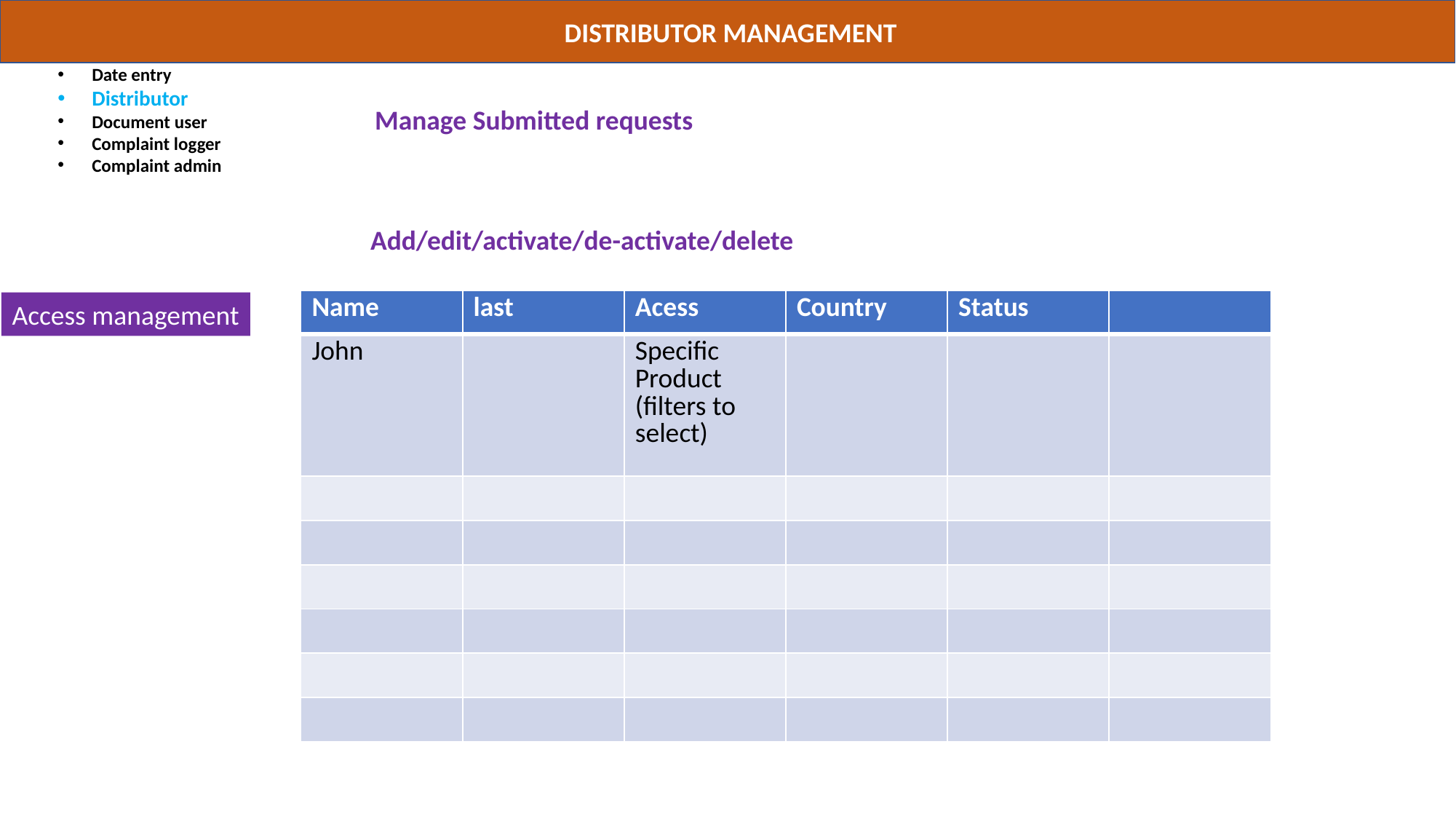

DISTRIBUTOR MANAGEMENT

User management
DISTRIBUTOR
Date entry
Distributor
Document user
Complaint logger
Complaint admin
Manage Submitted requests
Add/edit/activate/de-activate/delete
| Name | last | Acess | Country | Status |  |
| --- | --- | --- | --- | --- | --- |
| John |  | Specific Product (filters to select) |  |  |  |
|  |  |  |  |  |  |
|  |  |  |  |  |  |
|  |  |  |  |  |  |
|  |  |  |  |  |  |
|  |  |  |  |  |  |
|  |  |  |  |  |  |
Access management